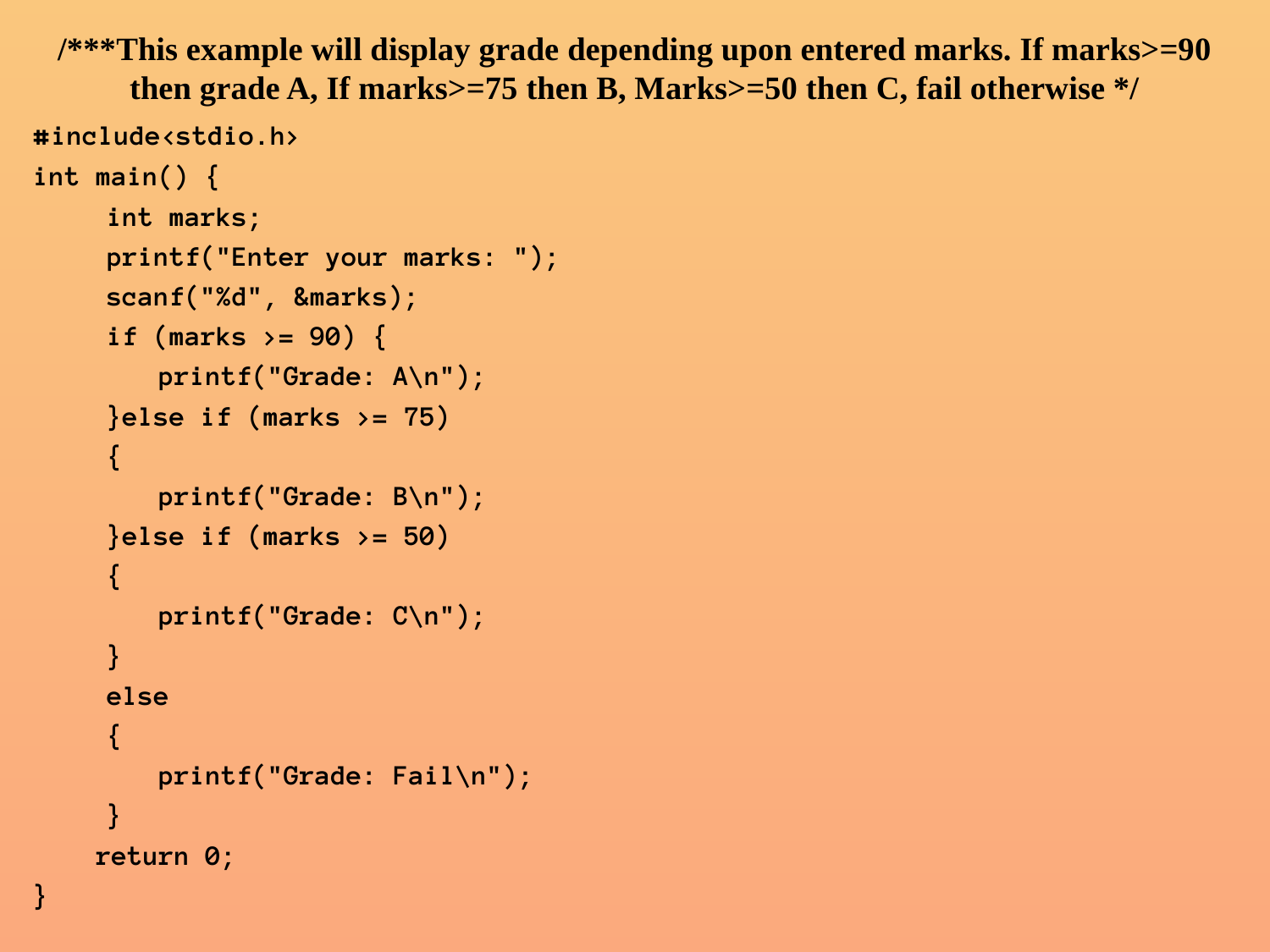

/***This example will display grade depending upon entered marks. If marks>=90 then grade A, If marks>=75 then B, Marks>=50 then C, fail otherwise */
#include<stdio.h>
int main() {
    	int marks;
   	printf("Enter your marks: ");
    	scanf("%d", &marks);
    	if (marks >= 90) {
        printf("Grade: A\n");
    	}else if (marks >= 75)
	{
        printf("Grade: B\n");
    	}else if (marks >= 50)
	{
        printf("Grade: C\n");
    	}
    	else
	{
        printf("Grade: Fail\n");
    	}
    return 0;
}